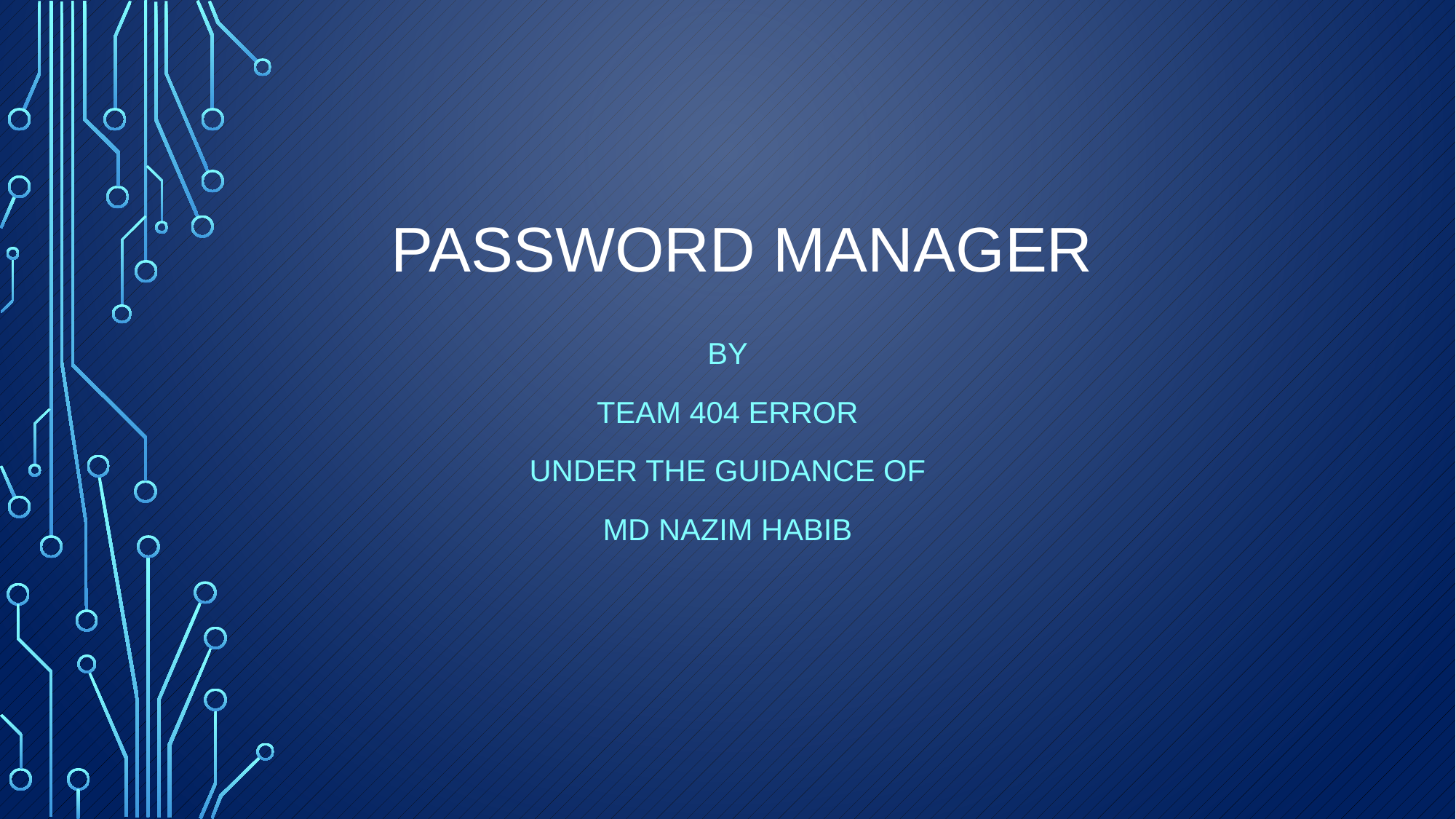

# Password Manager
By
Team 404 error
Under the guidance of
mD Nazim Habib